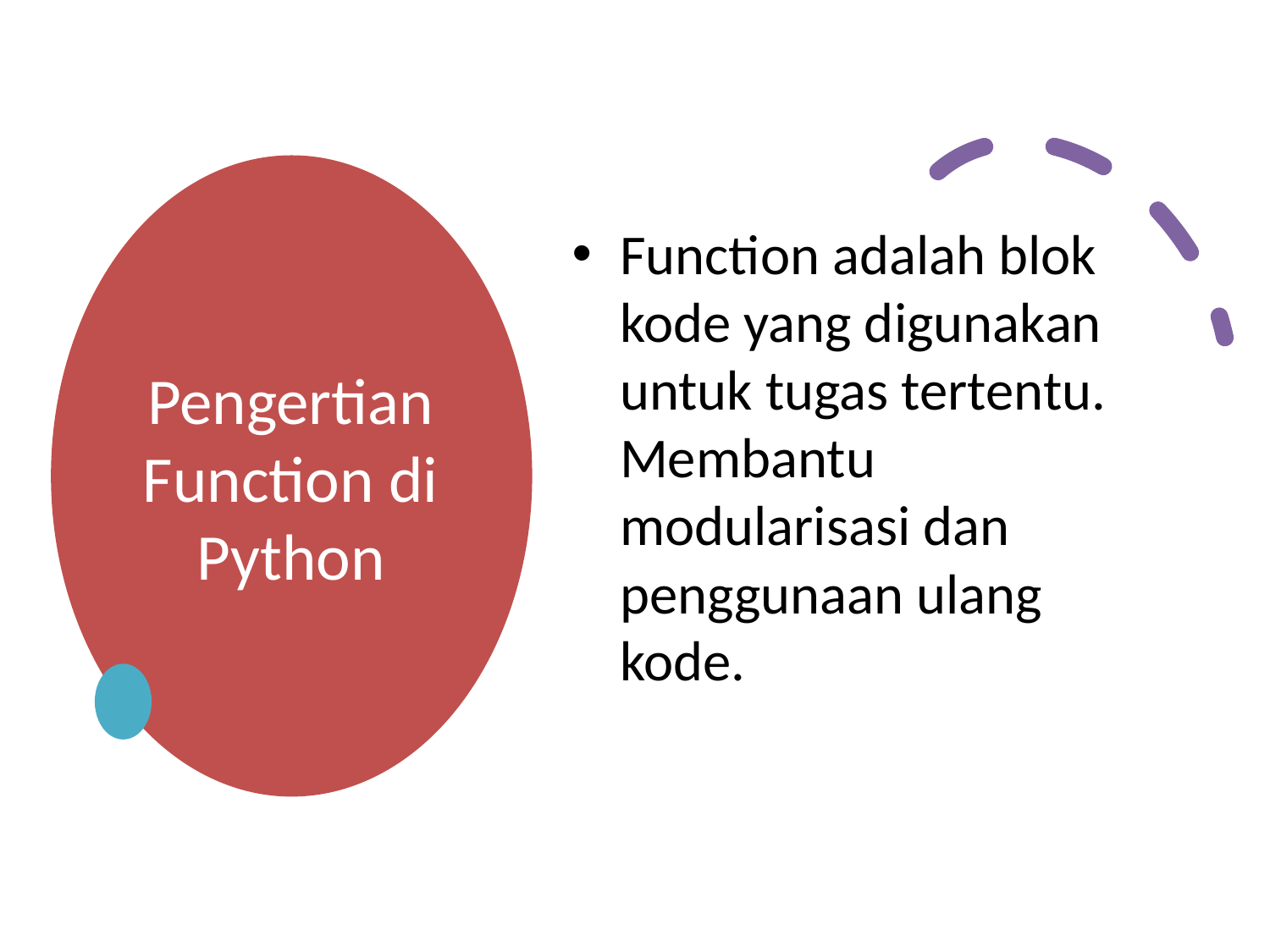

# Pengertian Function di Python
Function adalah blok kode yang digunakan untuk tugas tertentu. Membantu modularisasi dan penggunaan ulang kode.